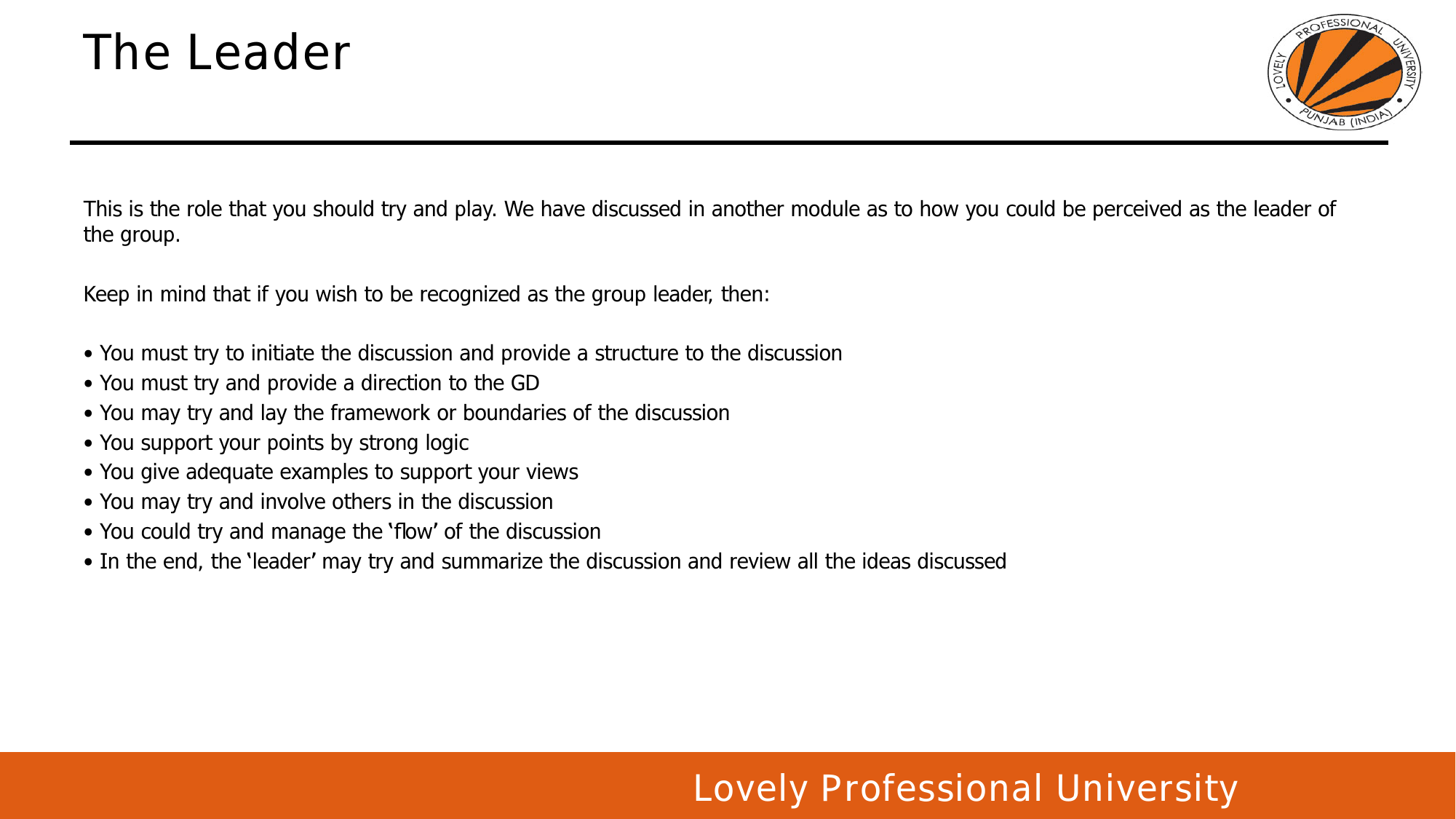

# The Leader

This is the role that you should try and play. We have discussed in another module as to how you could be perceived as the leader of the group.

Keep in mind that if you wish to be recognized as the group leader, then:

• You must try to initiate the discussion and provide a structure to the discussion
• You must try and provide a direction to the GD
• You may try and lay the framework or boundaries of the discussion
• You support your points by strong logic
• You give adequate examples to support your views
• You may try and involve others in the discussion
• You could try and manage the ‘flow’ of the discussion
• In the end, the ‘leader’ may try and summarize the discussion and review all the ideas discussed